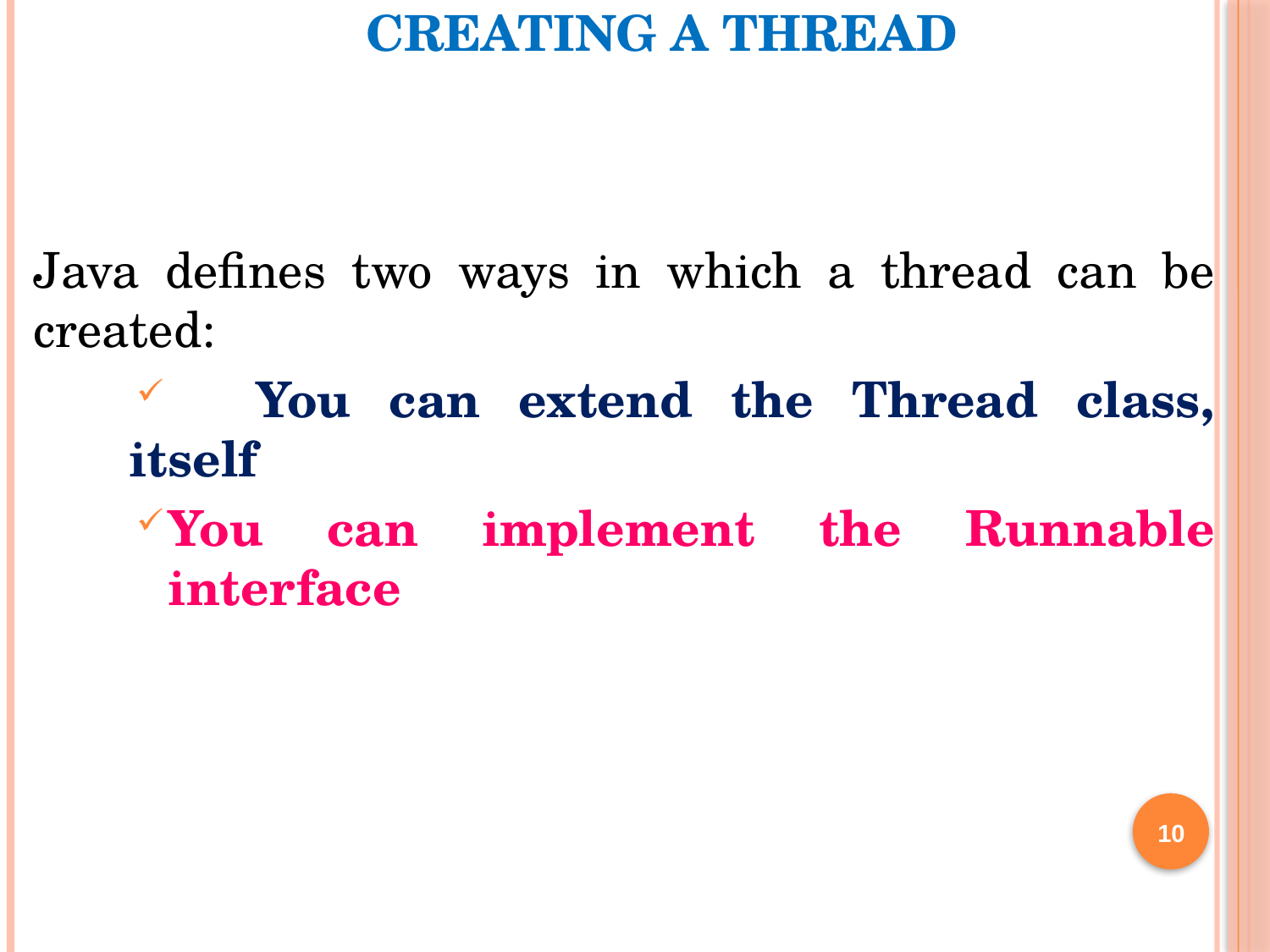

# Creating a Thread
Java defines two ways in which a thread can be created:
	You can extend the Thread class, itself
You can implement the Runnable interface

10